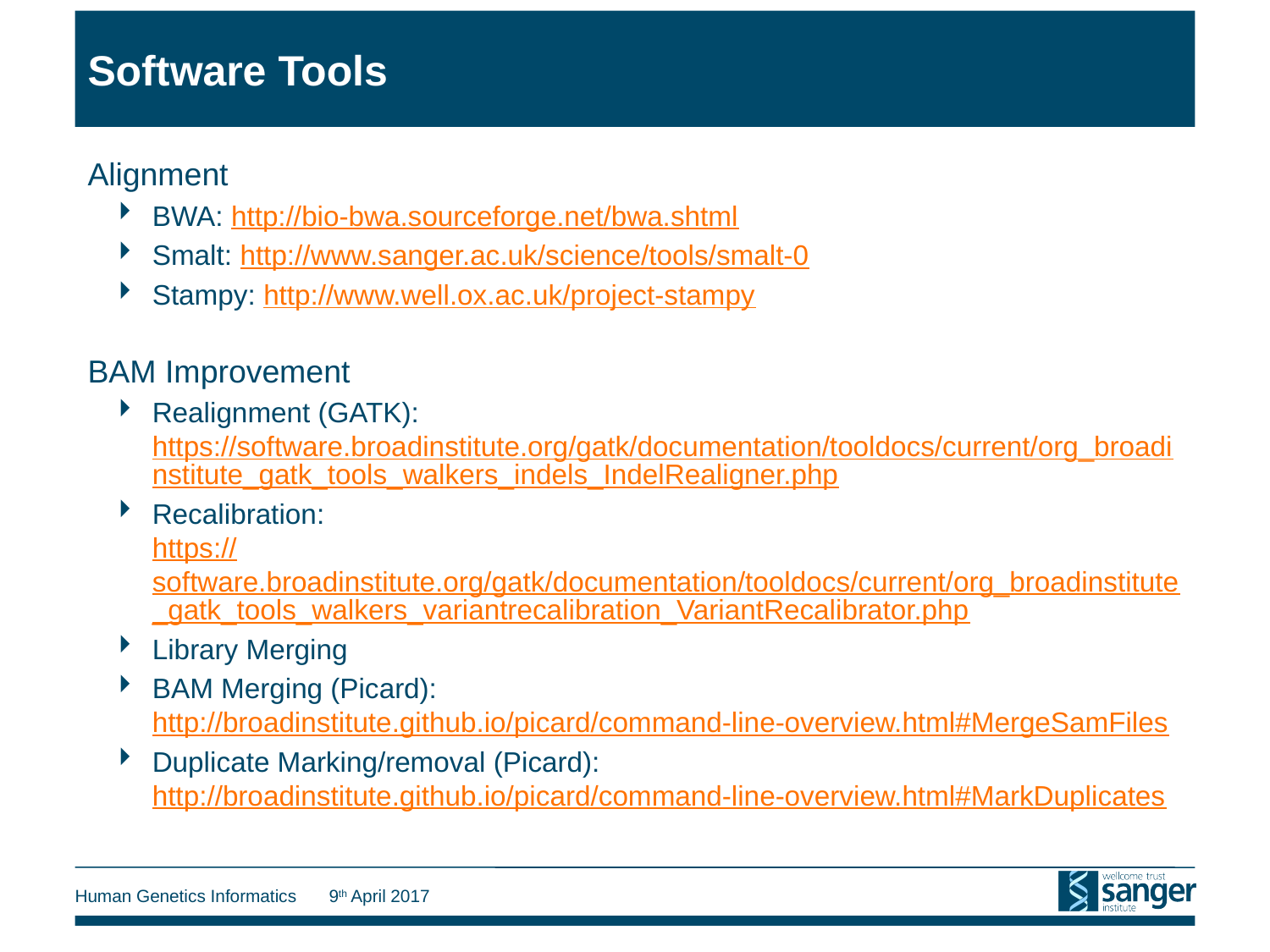

# Software Tools
Alignment
BWA: http://bio-bwa.sourceforge.net/bwa.shtml
Smalt: http://www.sanger.ac.uk/science/tools/smalt-0
Stampy: http://www.well.ox.ac.uk/project-stampy
BAM Improvement
Realignment (GATK):
https://software.broadinstitute.org/gatk/documentation/tooldocs/current/org_broadinstitute_gatk_tools_walkers_indels_IndelRealigner.php
Recalibration:
https://software.broadinstitute.org/gatk/documentation/tooldocs/current/org_broadinstitute_gatk_tools_walkers_variantrecalibration_VariantRecalibrator.php
Library Merging
BAM Merging (Picard):
http://broadinstitute.github.io/picard/command-line-overview.html#MergeSamFiles
Duplicate Marking/removal (Picard):
http://broadinstitute.github.io/picard/command-line-overview.html#MarkDuplicates